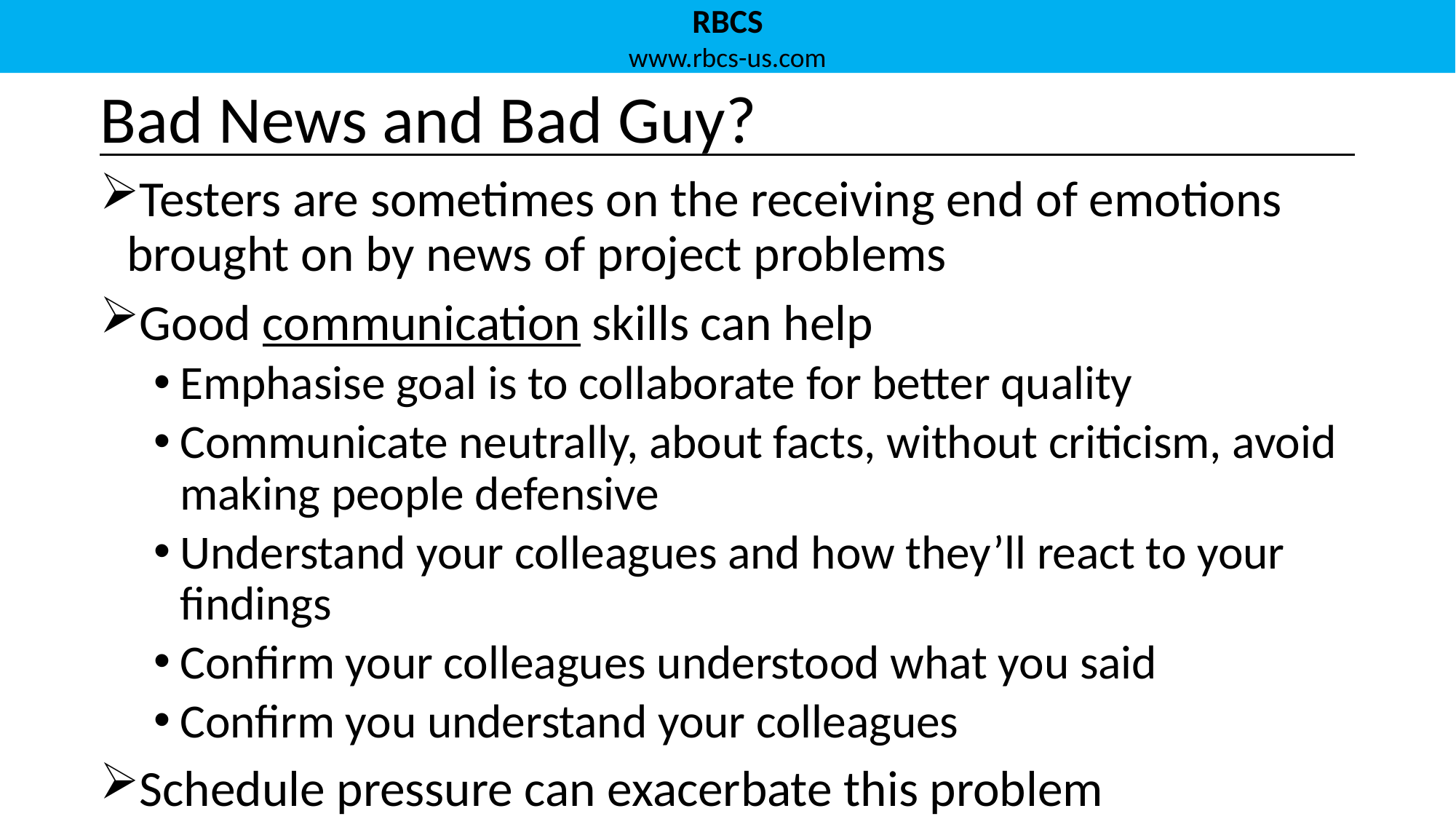

# Bad News and Bad Guy?
Testers are sometimes on the receiving end of emotions brought on by news of project problems
Good communication skills can help
Emphasise goal is to collaborate for better quality
Communicate neutrally, about facts, without criticism, avoid making people defensive
Understand your colleagues and how they’ll react to your findings
Confirm your colleagues understood what you said
Confirm you understand your colleagues
Schedule pressure can exacerbate this problem